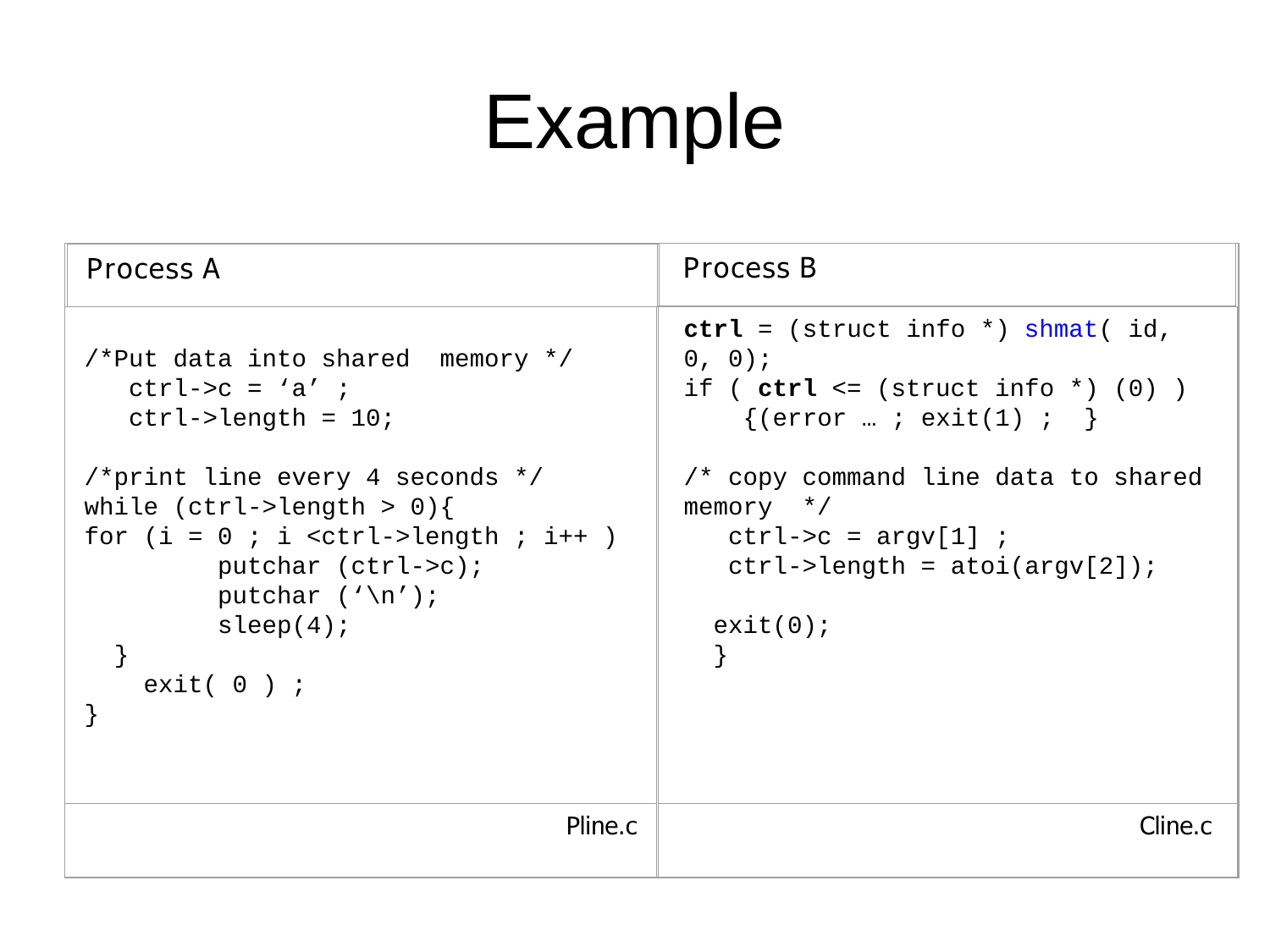

# Example

Process B

Process A

/*Put data into shared  memory */
   ctrl->c = ‘a’ ;
   ctrl->length = 10;

/*print line every 4 seconds */
while (ctrl->length > 0){
for (i = 0 ; i <ctrl->length ; i++ )
         putchar (ctrl->c);
         putchar (‘\n’);
         sleep(4);
  }
    exit( 0 ) ;
}

ctrl = (struct info *) shmat( id, 0, 0);
if ( ctrl <= (struct info *) (0) )
    {(error … ; exit(1) ;  }

/* copy command line data to shared memory  */
   ctrl->c = argv[1] ;
   ctrl->length = atoi(argv[2]);

  exit(0);
  }

Pline.c

Cline.c